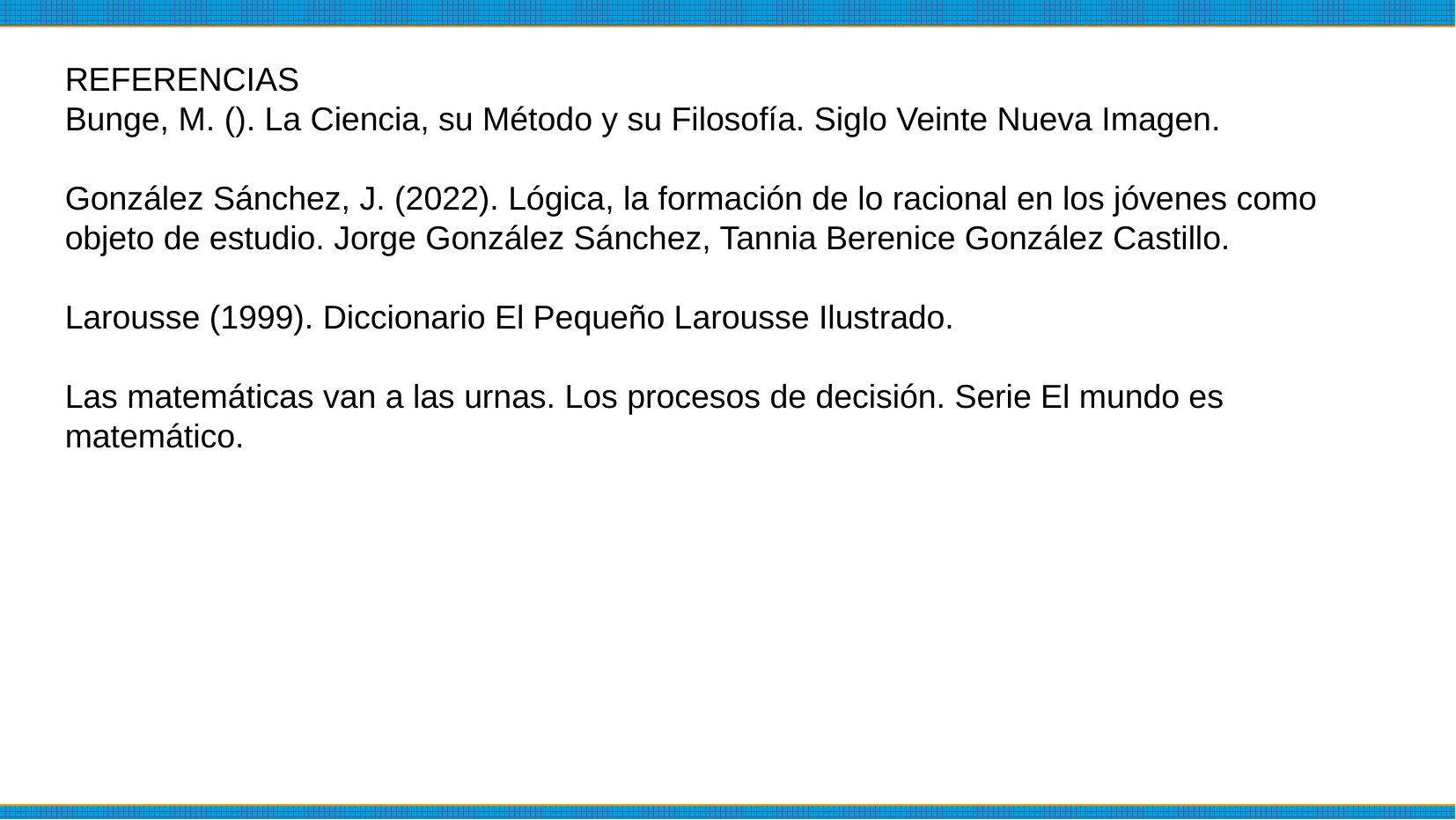

REFERENCIAS
Bunge, M. (). La Ciencia, su Método y su Filosofía. Siglo Veinte Nueva Imagen.

González Sánchez, J. (2022). Lógica, la formación de lo racional en los jóvenes como objeto de estudio. Jorge González Sánchez, Tannia Berenice González Castillo.

Larousse (1999). Diccionario El Pequeño Larousse Ilustrado.

Las matemáticas van a las urnas. Los procesos de decisión. Serie El mundo es matemático.